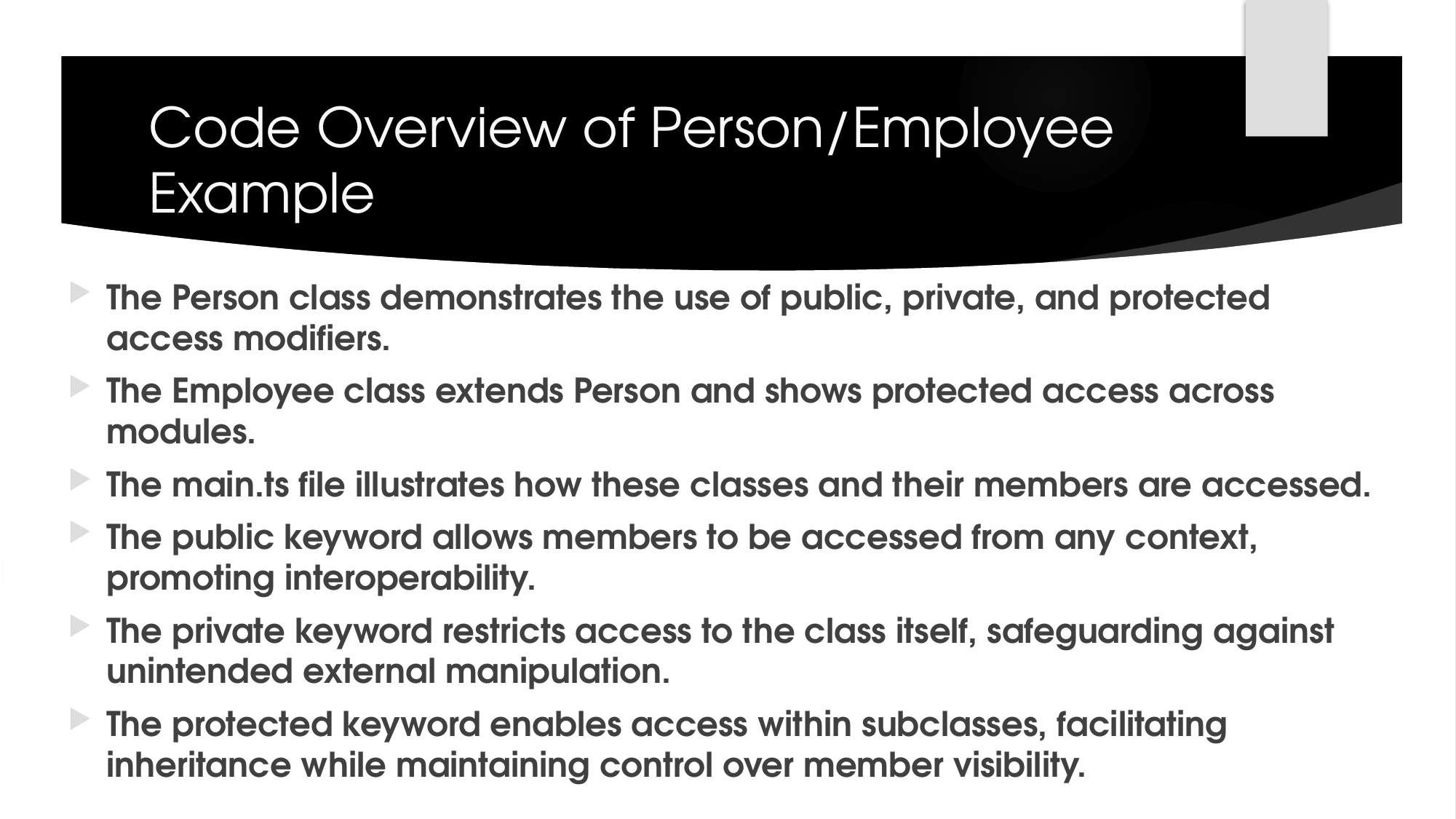

# Code Overview of Person/Employee Example
The Person class demonstrates the use of public, private, and protected access modifiers.
The Employee class extends Person and shows protected access across modules.
The main.ts file illustrates how these classes and their members are accessed.
The public keyword allows members to be accessed from any context, promoting interoperability.
The private keyword restricts access to the class itself, safeguarding against unintended external manipulation.
The protected keyword enables access within subclasses, facilitating inheritance while maintaining control over member visibility.